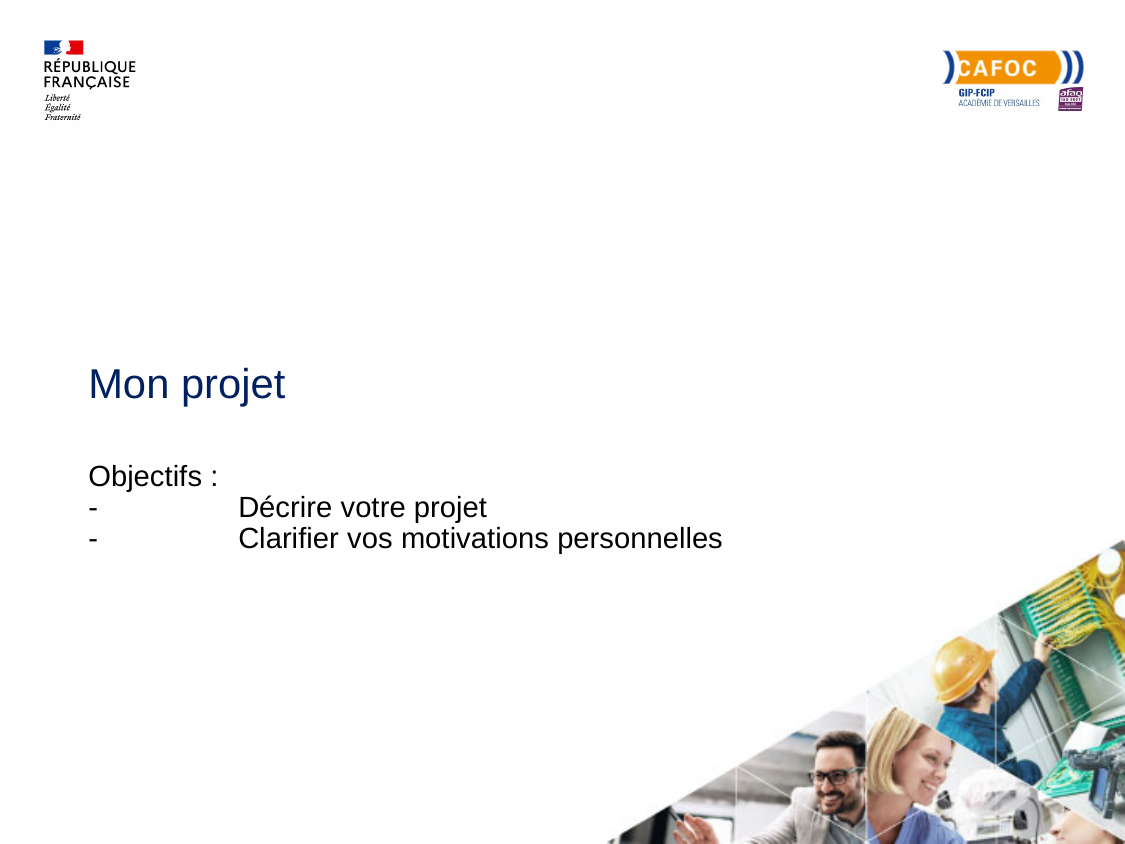

# Mon projet Objectifs : -	Décrire votre projet -	Clarifier vos motivations personnelles